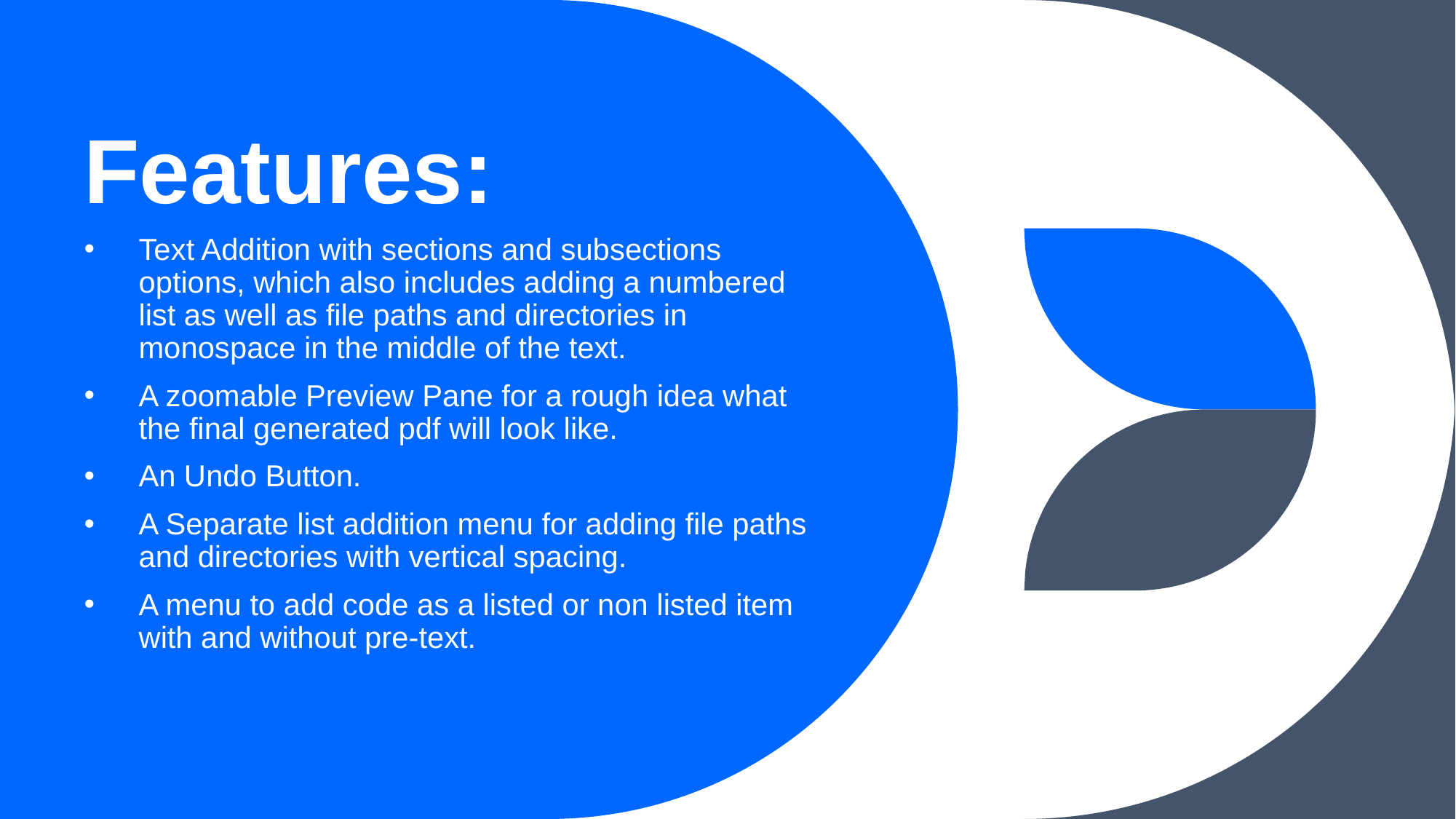

# Features:
Text Addition with sections and subsections options, which also includes adding a numbered list as well as file paths and directories in monospace in the middle of the text.
A zoomable Preview Pane for a rough idea what the final generated pdf will look like.
An Undo Button.
A Separate list addition menu for adding file paths and directories with vertical spacing.
A menu to add code as a listed or non listed item with and without pre-text.